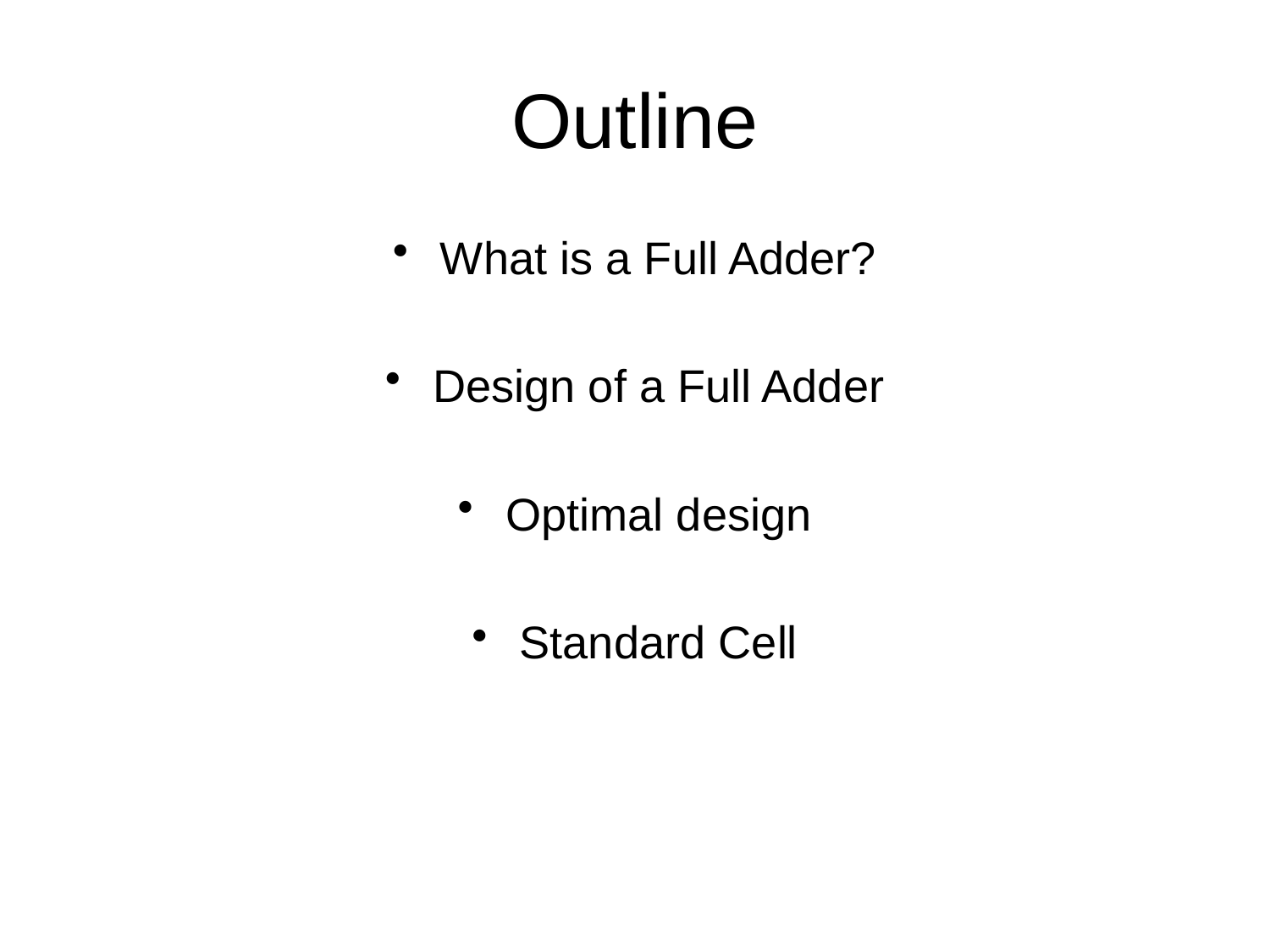

# Outline
What is a Full Adder?

Design of a Full Adder

Optimal design

Standard Cell